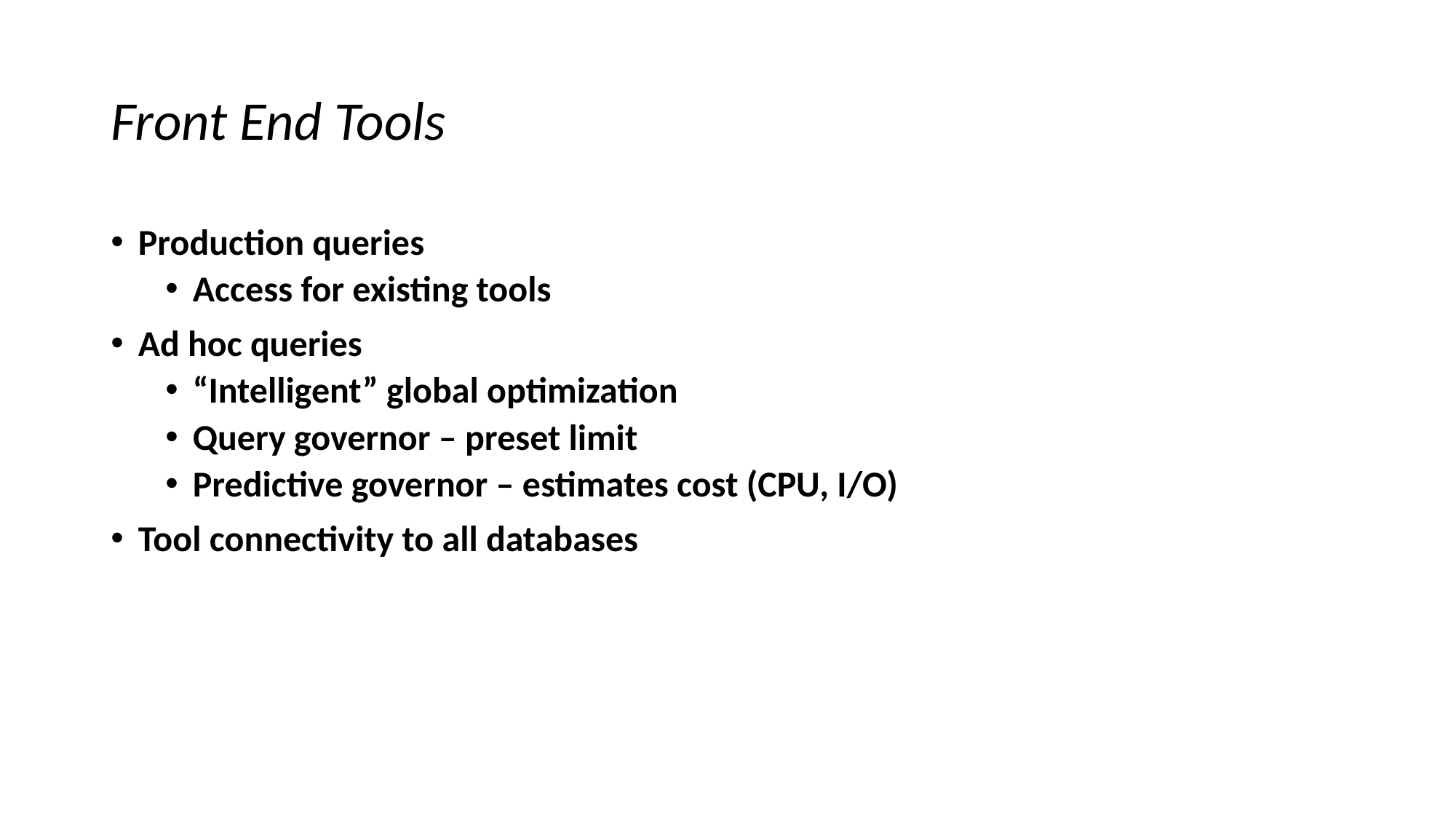

# Front End Tools
Production queries
Access for existing tools
Ad hoc queries
“Intelligent” global optimization
Query governor – preset limit
Predictive governor – estimates cost (CPU, I/O)
Tool connectivity to all databases